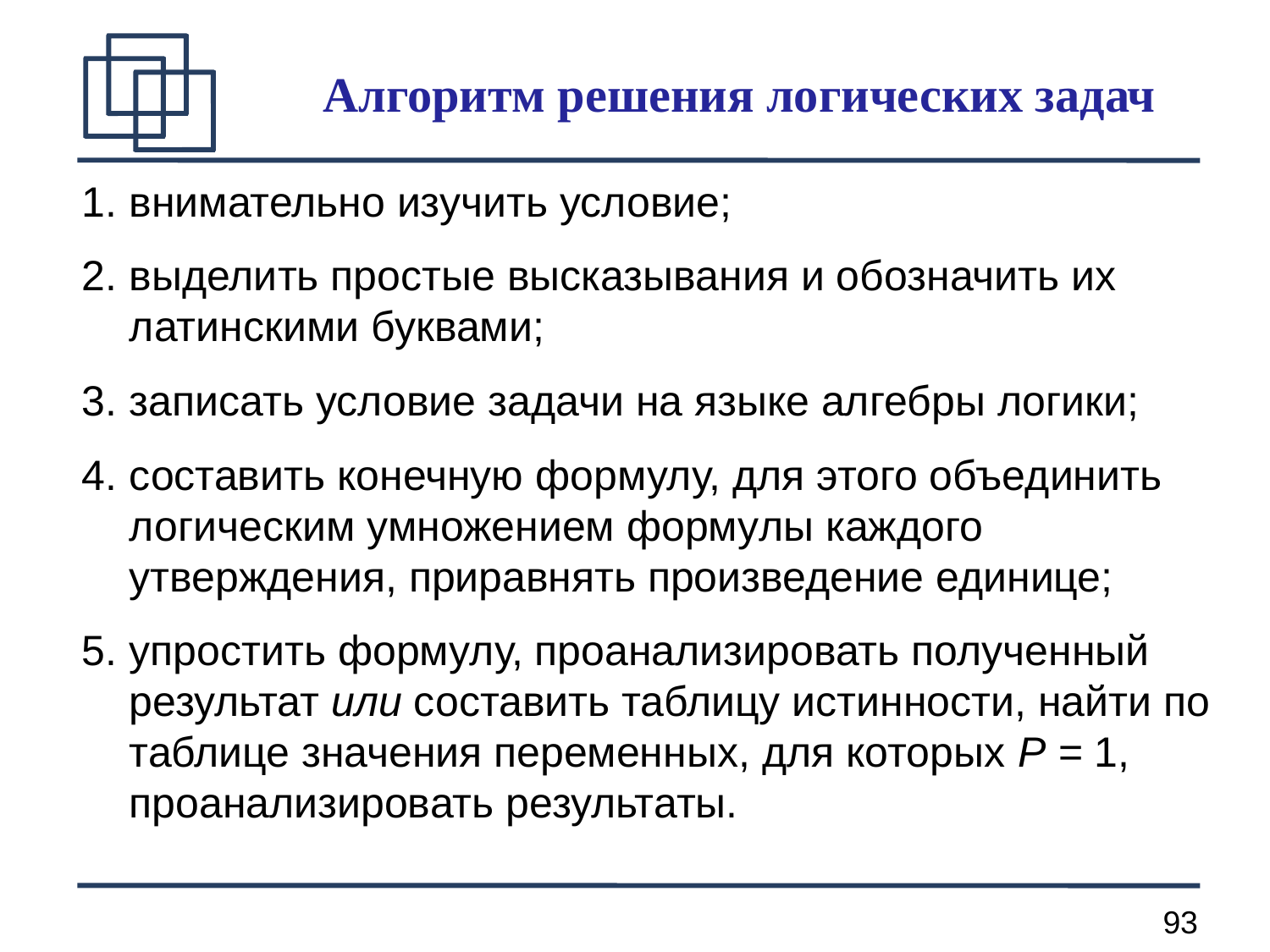

Алгоритм решения логических задач
внимательно изучить условие;
выделить простые высказывания и обозначить их латинскими буквами;
записать условие задачи на языке алгебры логики;
составить конечную формулу, для этого объединить логическим умножением формулы каждого утверждения, приравнять произведение единице;
упростить формулу, проанализировать полученный результат или составить таблицу истинности, найти по таблице значения переменных, для которых Р = 1, проанализировать результаты.